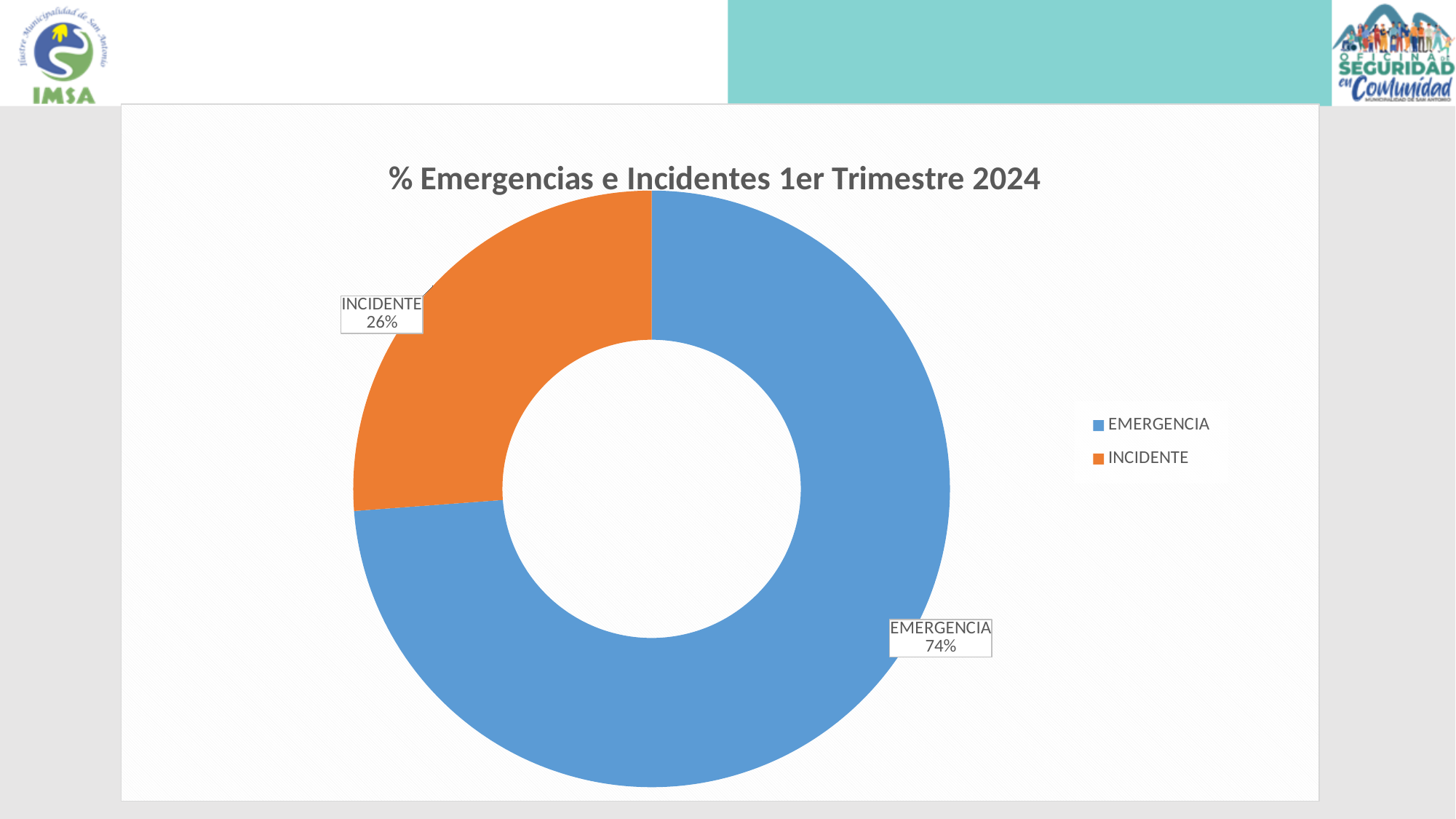

### Chart: % Emergencias e Incidentes 1er Trimestre 2024

| Category | Total |
|---|---|
| EMERGENCIA | 234.0 |
| INCIDENTE | 83.0 |